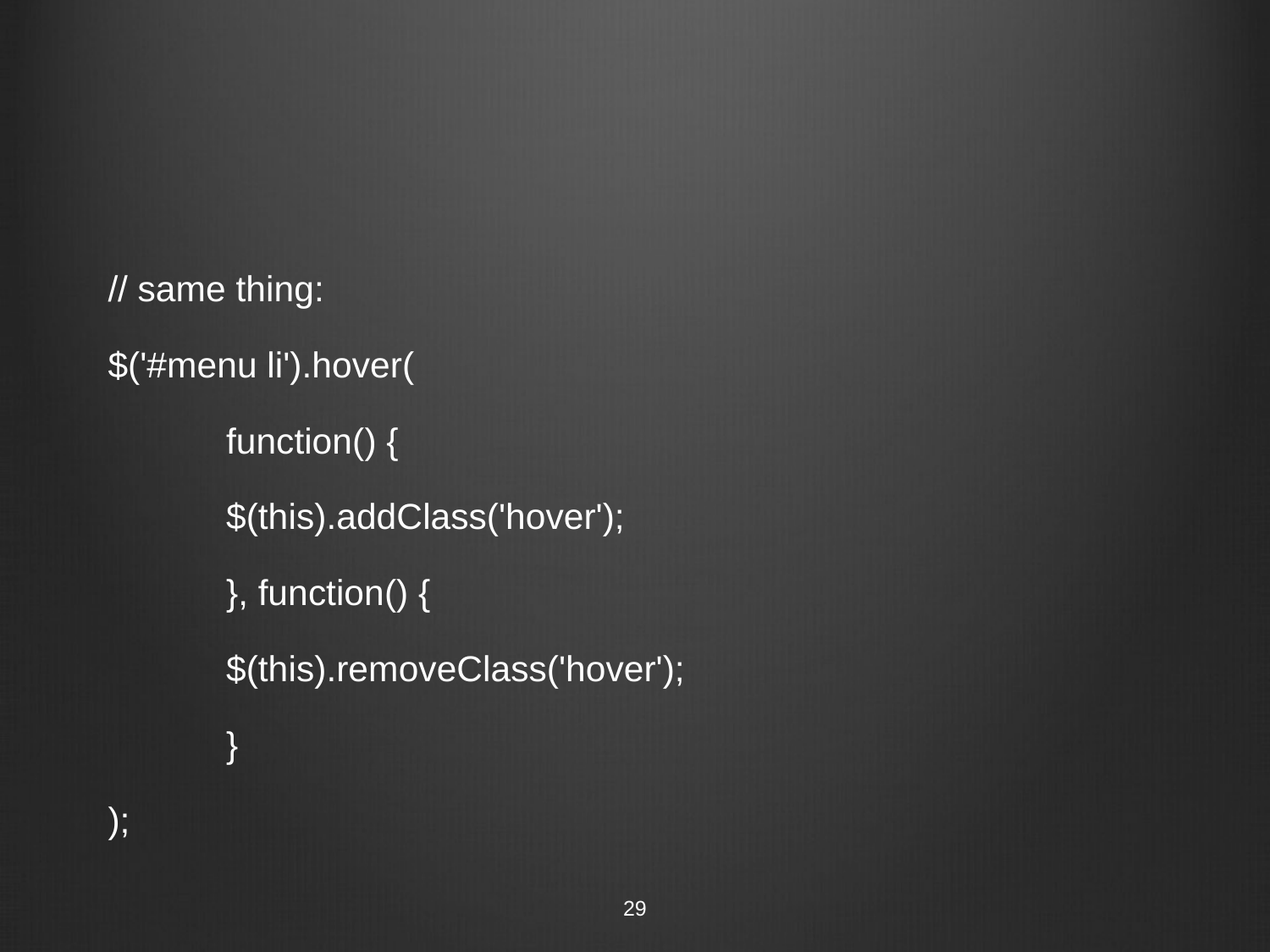

#
// same thing:
$('#menu li').hover(
	function() {
		$(this).addClass('hover');
	}, function() {
		$(this).removeClass('hover');
	}
);
29